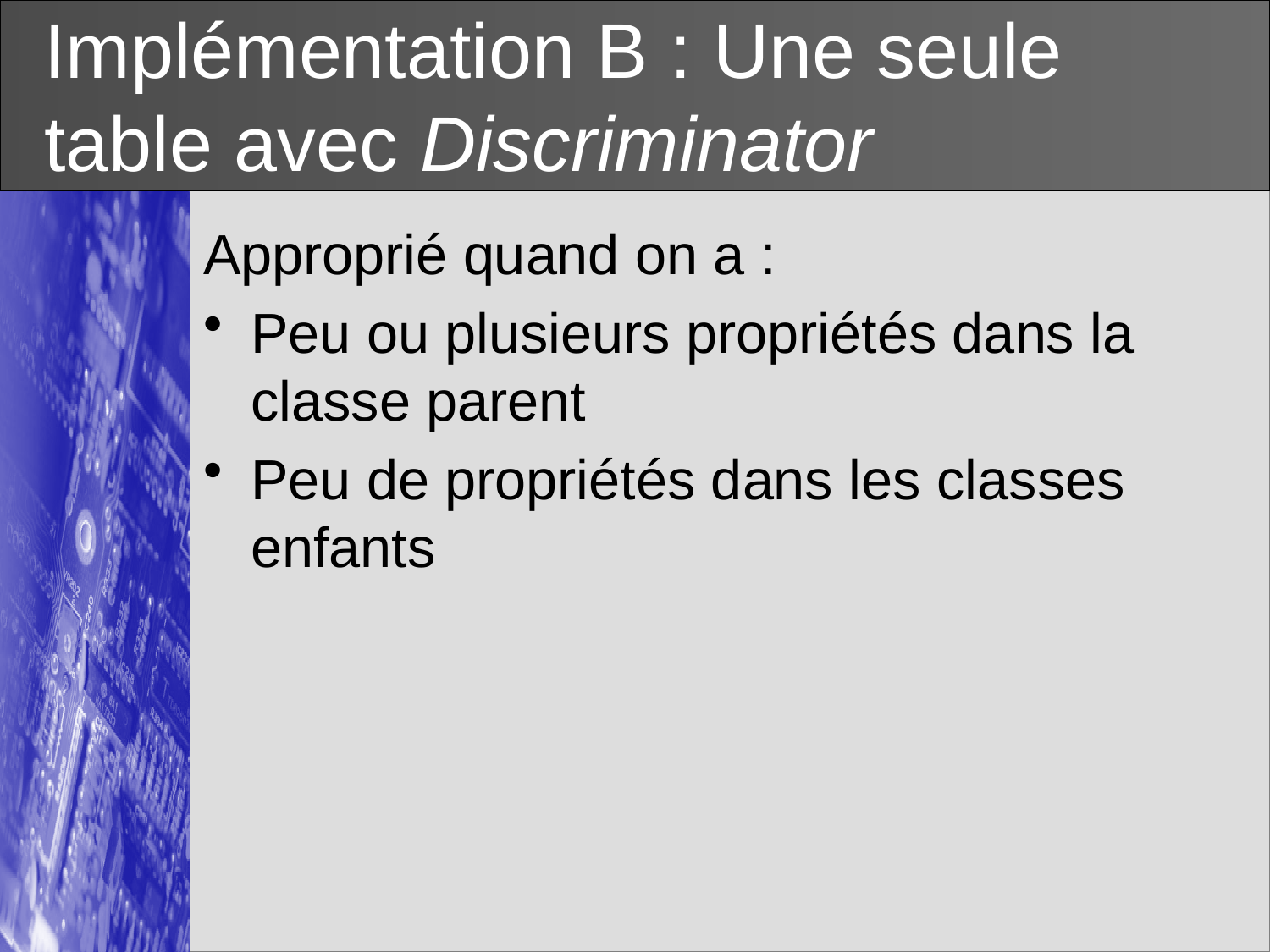

# Implémentation B : Une seule table avec Discriminator
Approprié quand on a :
Peu ou plusieurs propriétés dans la classe parent
Peu de propriétés dans les classes enfants